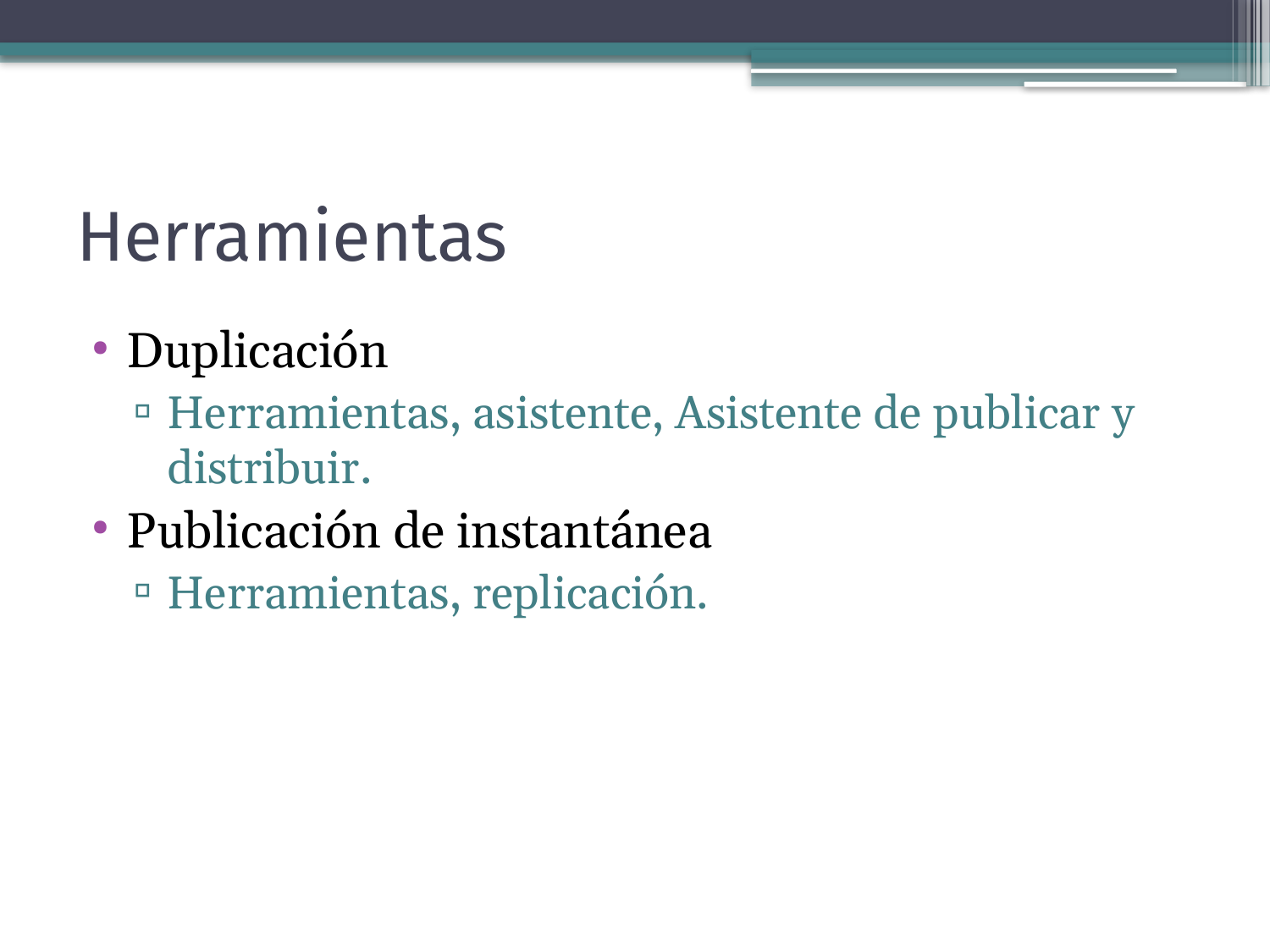

# Herramientas
Duplicación
Herramientas, asistente, Asistente de publicar y distribuir.
Publicación de instantánea
Herramientas, replicación.